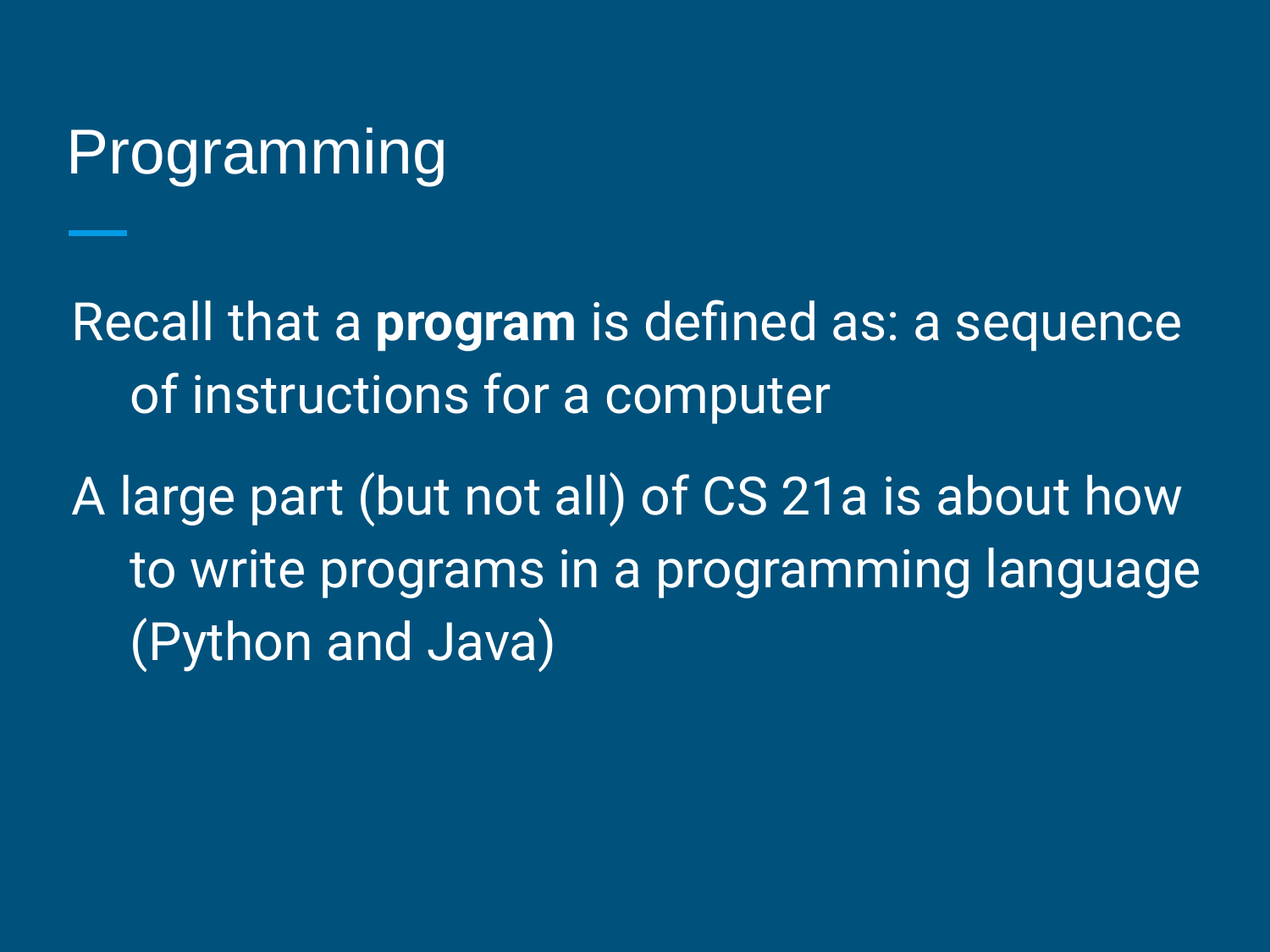

# Programming
Recall that a program is defined as: a sequence of instructions for a computer
A large part (but not all) of CS 21a is about how to write programs in a programming language (Python and Java)